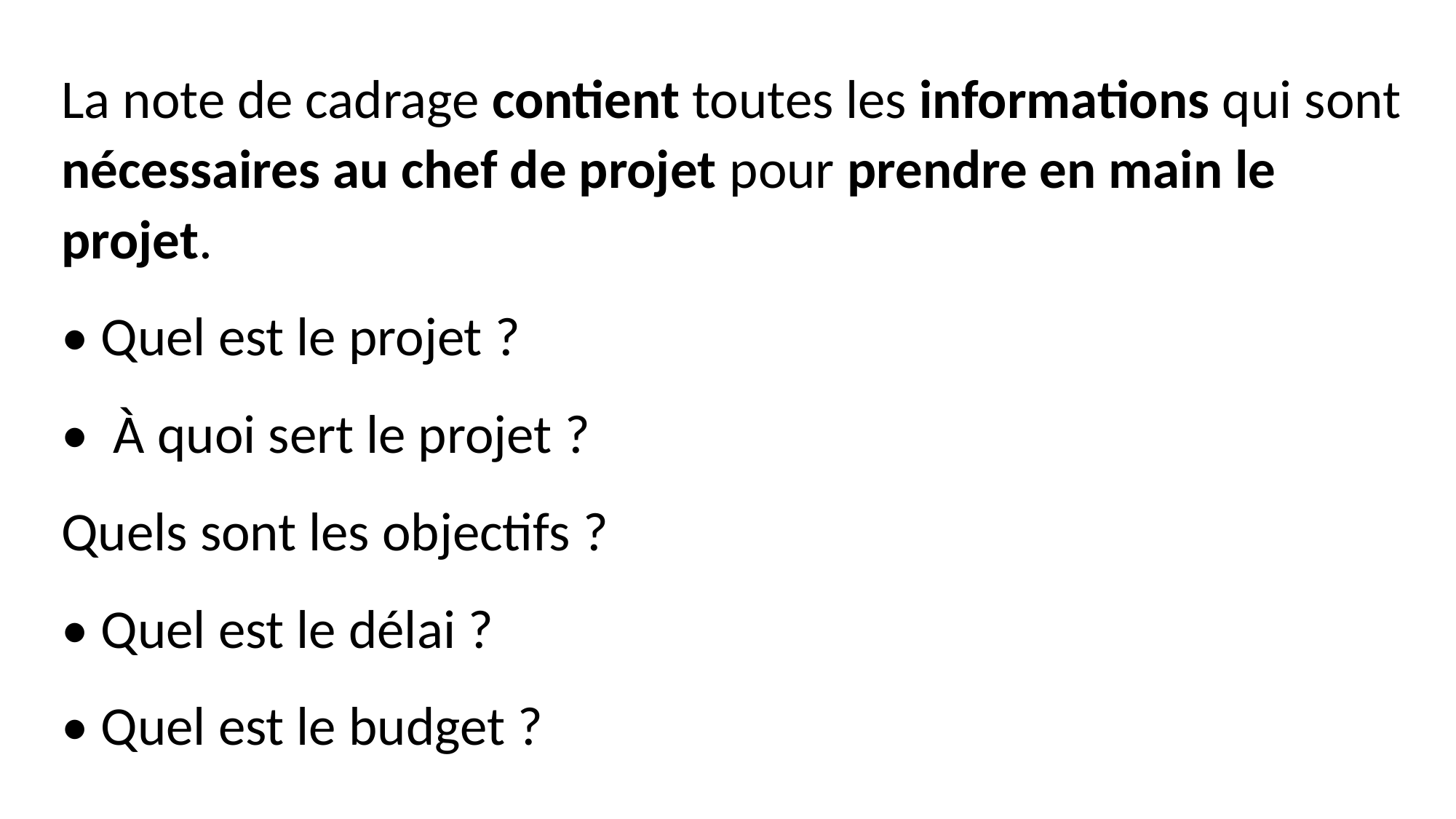

La note de cadrage contient toutes les informations qui sont nécessaires au chef de projet pour prendre en main le projet.
• Quel est le projet ?
•  À quoi sert le projet ?
Quels sont les objectifs ?
• Quel est le délai ?
• Quel est le budget ?